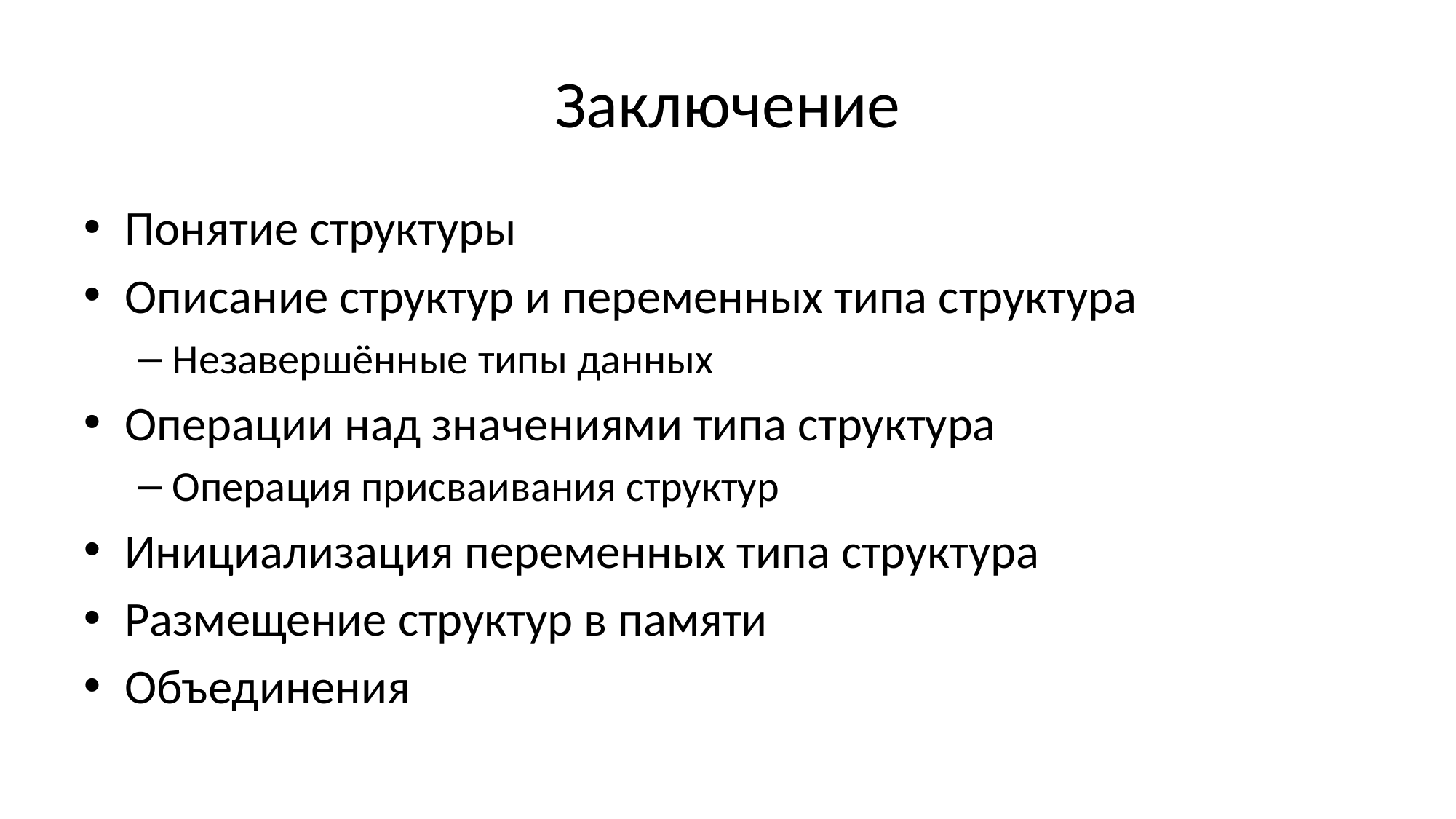

# Заключение
Понятие структуры
Описание структур и переменных типа структура
Незавершённые типы данных
Операции над значениями типа структура
Операция присваивания структур
Инициализация переменных типа структура
Размещение структур в памяти
Объединения